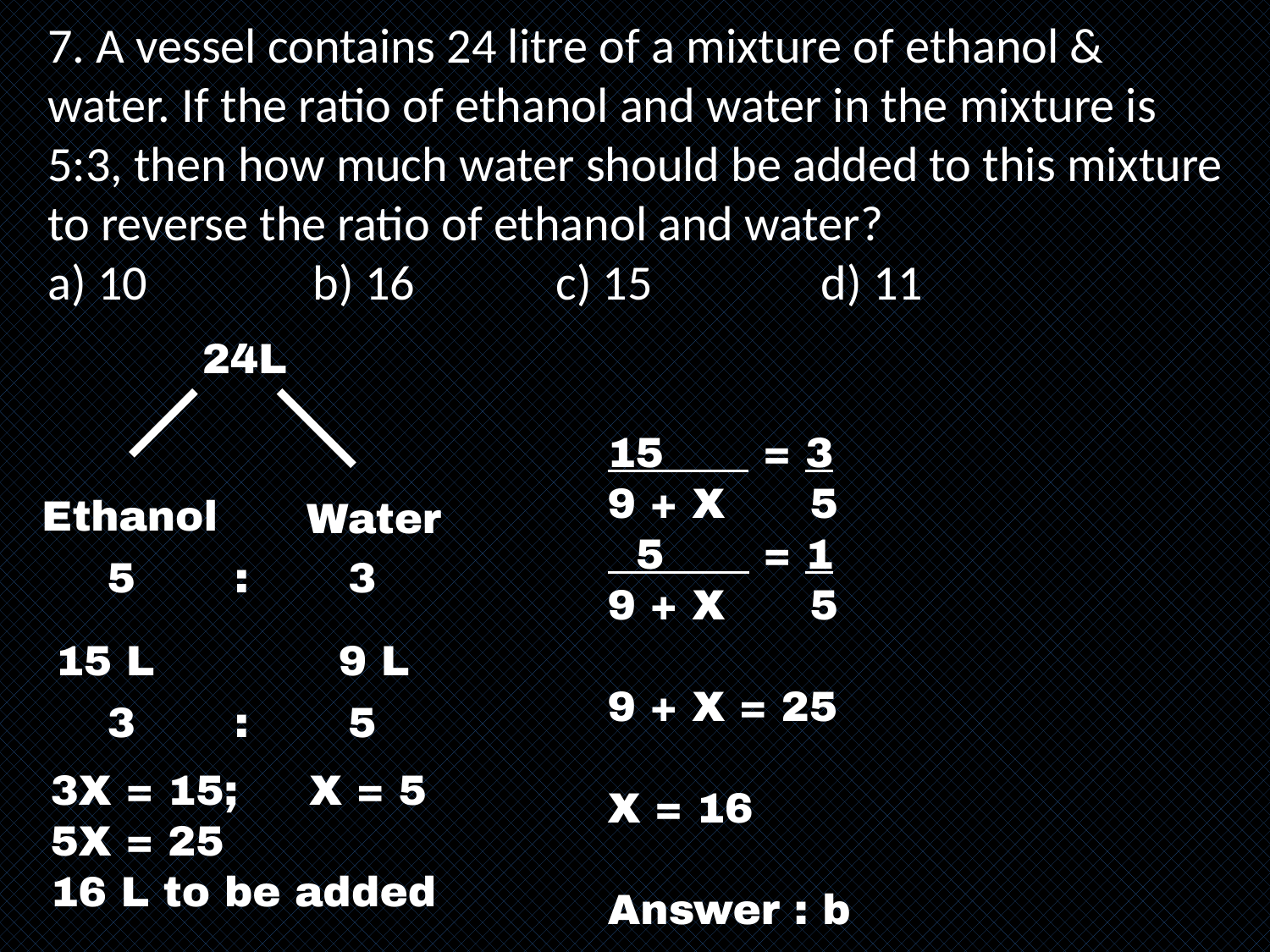

# 7. A vessel contains 24 litre of a mixture of ethanol & water. If the ratio of ethanol and water in the mixture is 5:3, then how much water should be added to this mixture to reverse the ratio of ethanol and water? a) 10		 b) 16		c) 15		 d) 11
24L
15       = 3
9 + X      5
  5       = 1
9 + X      5

9 + X = 25

X = 16

Answer : b
Ethanol
Water
    5       :       3
15 L
9 L
    3       :       5
3X = 15;     X = 5
5X = 25
16 L to be added